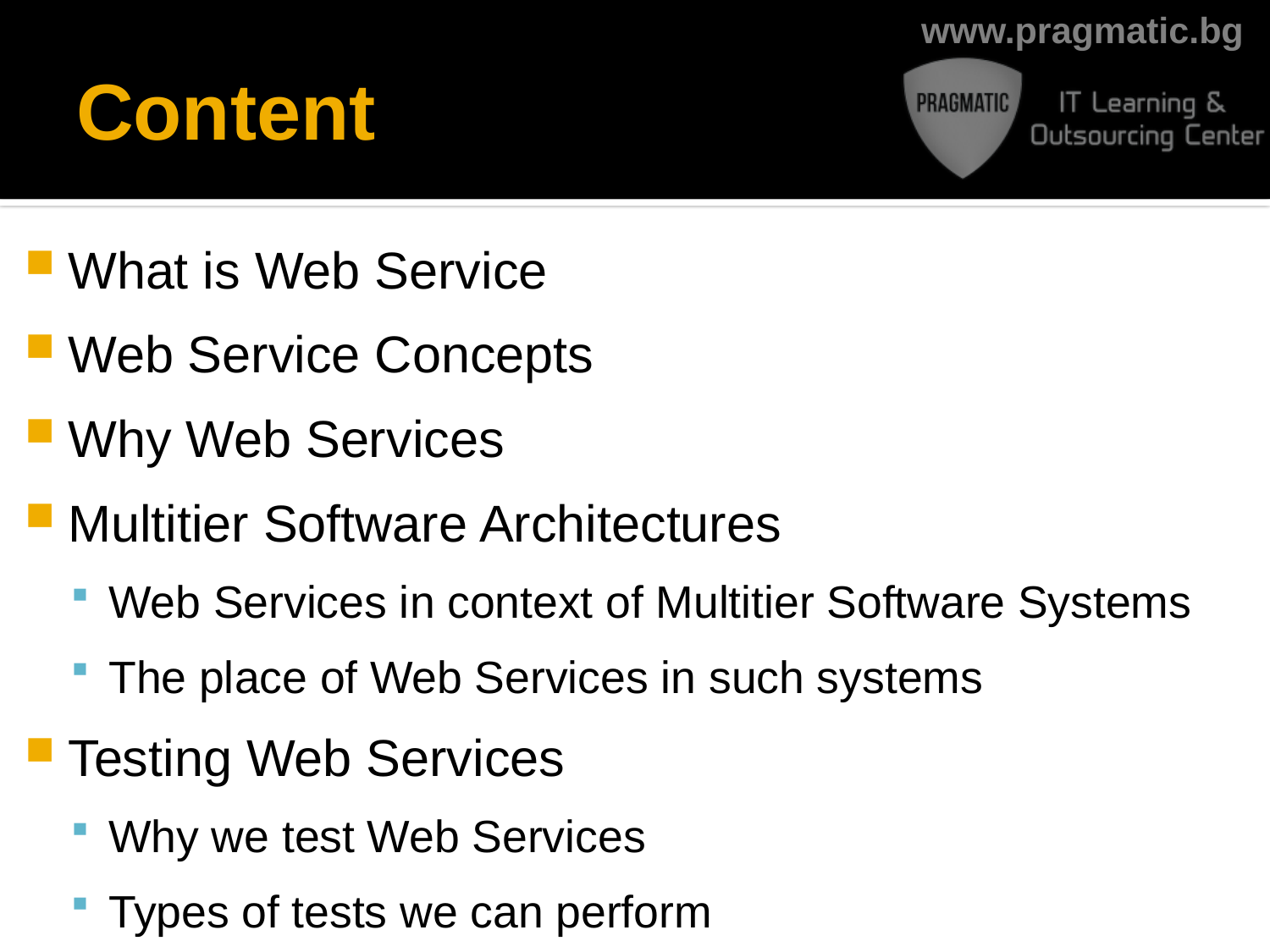

# Content
What is Web Service
Web Service Concepts
Why Web Services
Multitier Software Architectures
Web Services in context of Multitier Software Systems
The place of Web Services in such systems
Testing Web Services
Why we test Web Services
Types of tests we can perform